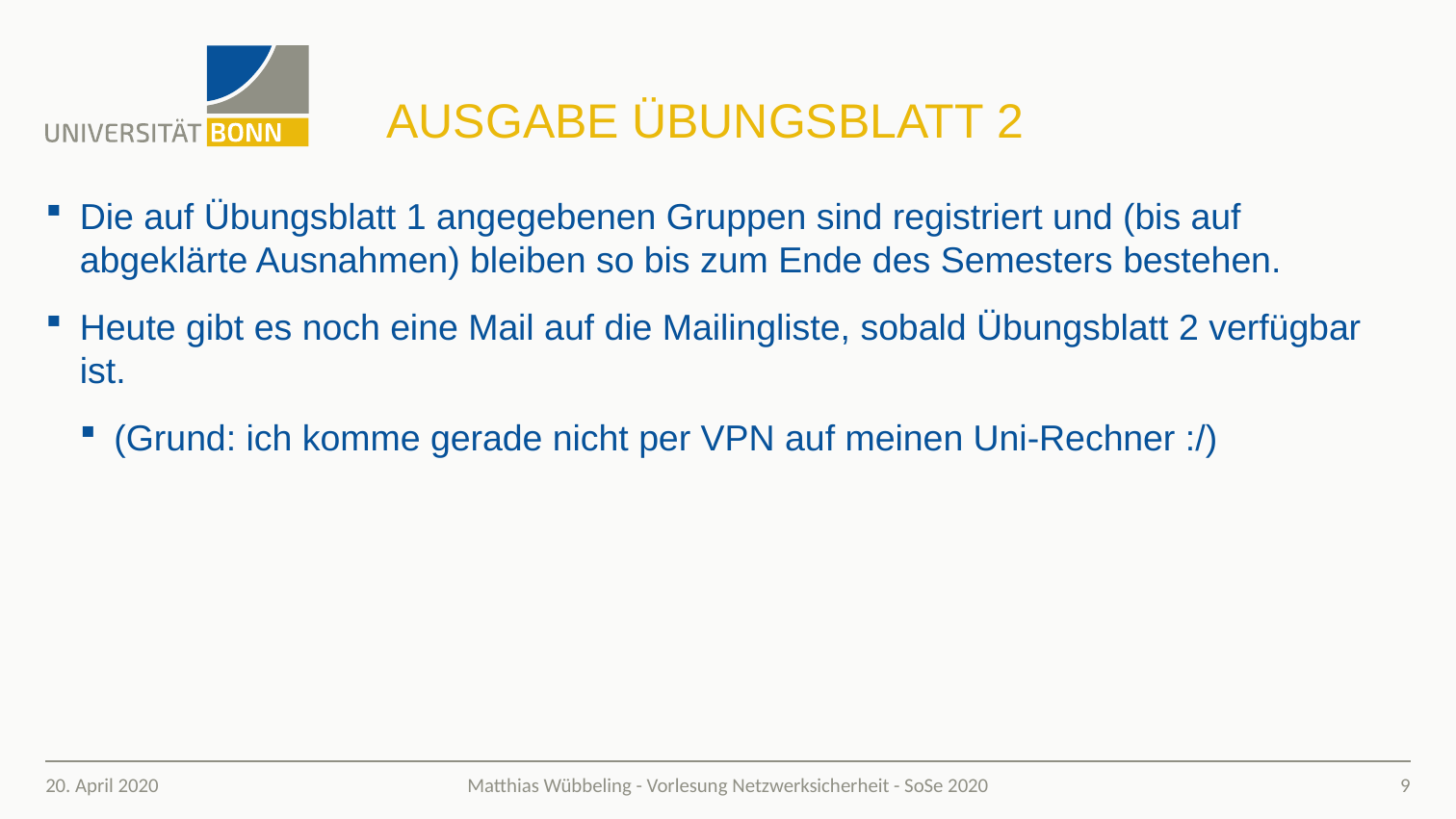

# Ausgabe Übungsblatt 2
Die auf Übungsblatt 1 angegebenen Gruppen sind registriert und (bis auf abgeklärte Ausnahmen) bleiben so bis zum Ende des Semesters bestehen.
Heute gibt es noch eine Mail auf die Mailingliste, sobald Übungsblatt 2 verfügbar ist.
(Grund: ich komme gerade nicht per VPN auf meinen Uni-Rechner :/)
20. April 2020
9
Matthias Wübbeling - Vorlesung Netzwerksicherheit - SoSe 2020